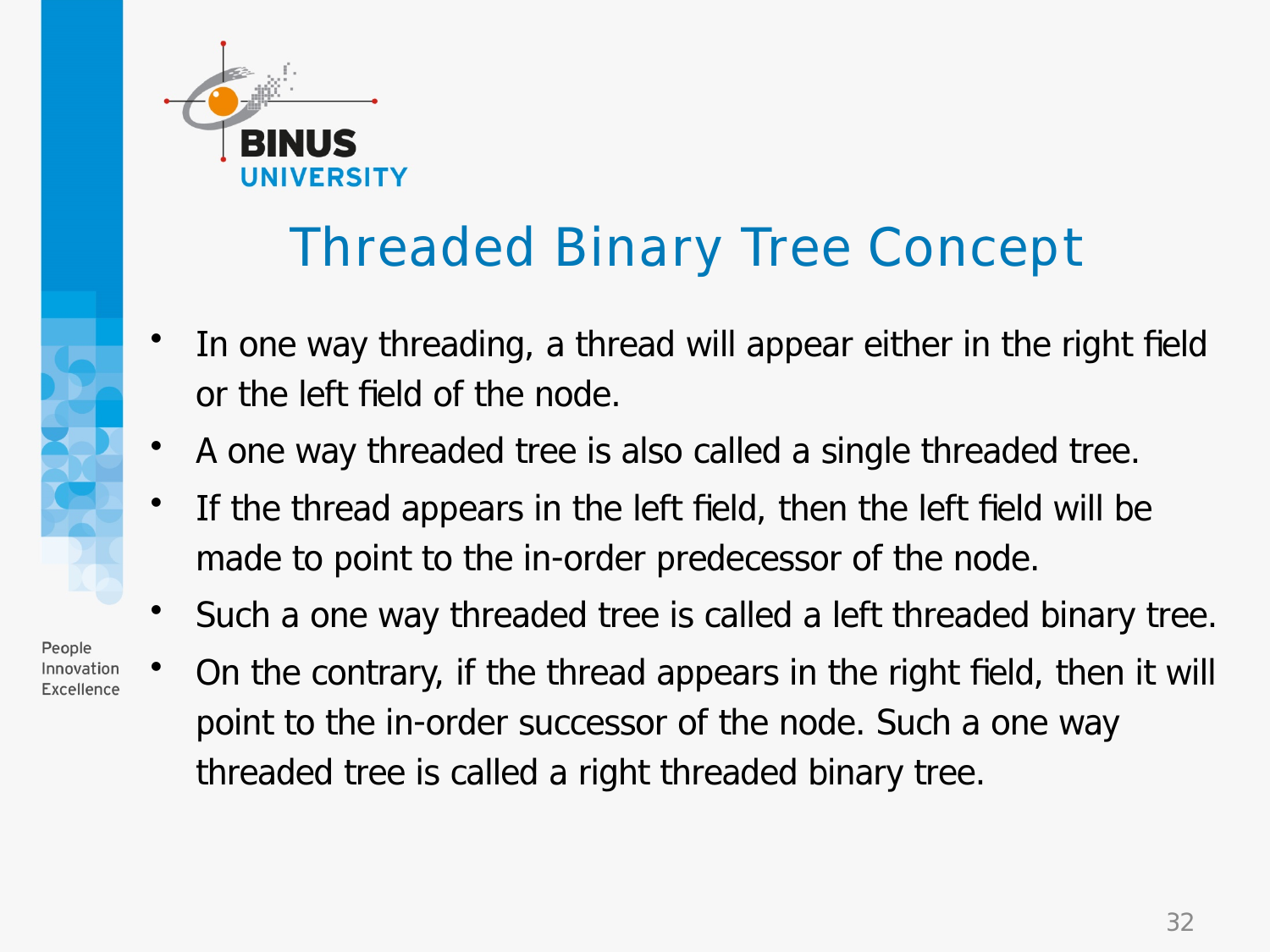

# Threaded Binary Tree Concept
In one way threading, a thread will appear either in the right field or the left field of the node.
A one way threaded tree is also called a single threaded tree.
If the thread appears in the left field, then the left field will be made to point to the in-order predecessor of the node.
Such a one way threaded tree is called a left threaded binary tree.
On the contrary, if the thread appears in the right field, then it will point to the in-order successor of the node. Such a one way threaded tree is called a right threaded binary tree.

32